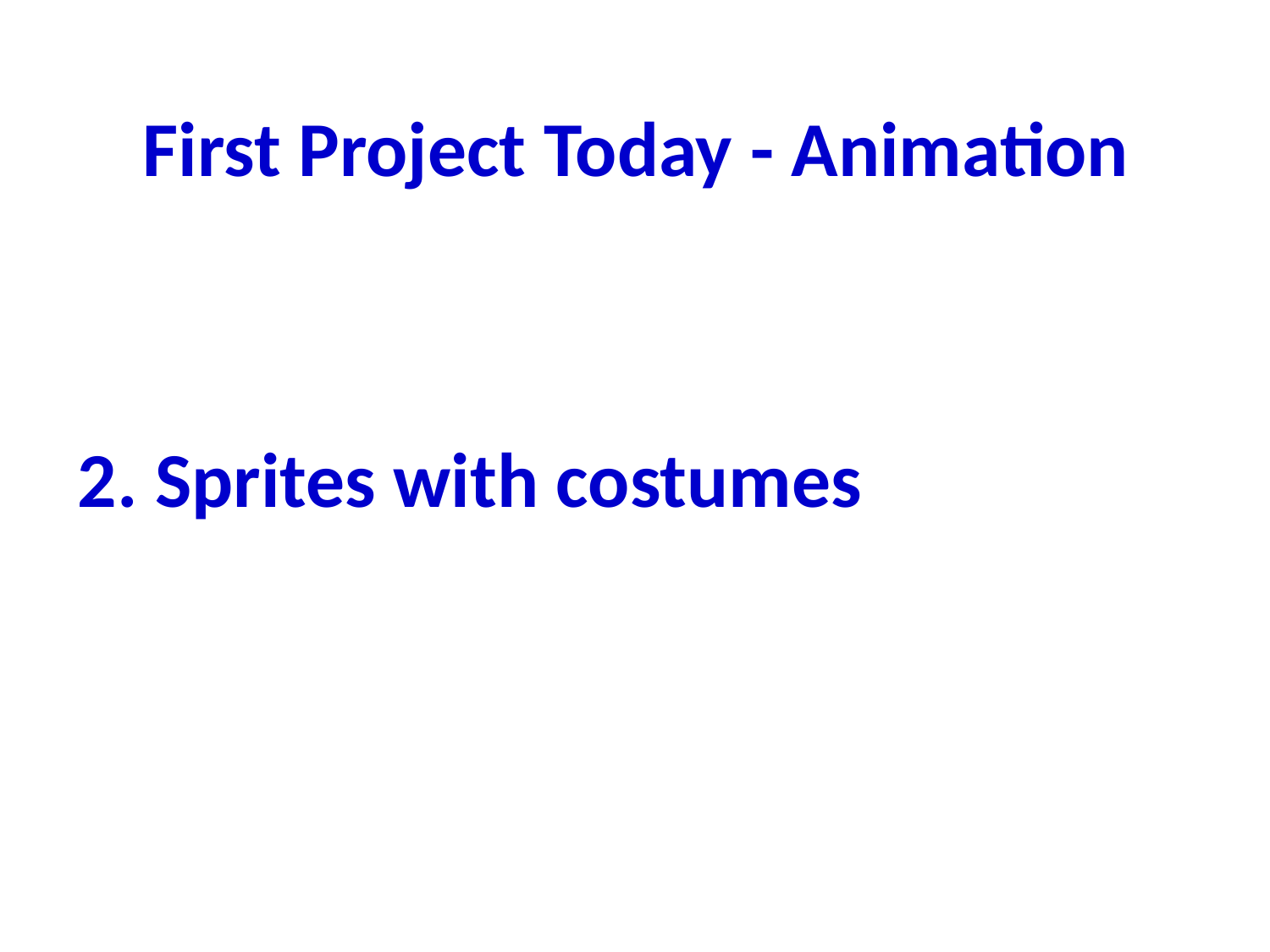

First Project Today - Animation
# 2. Sprites with costumes